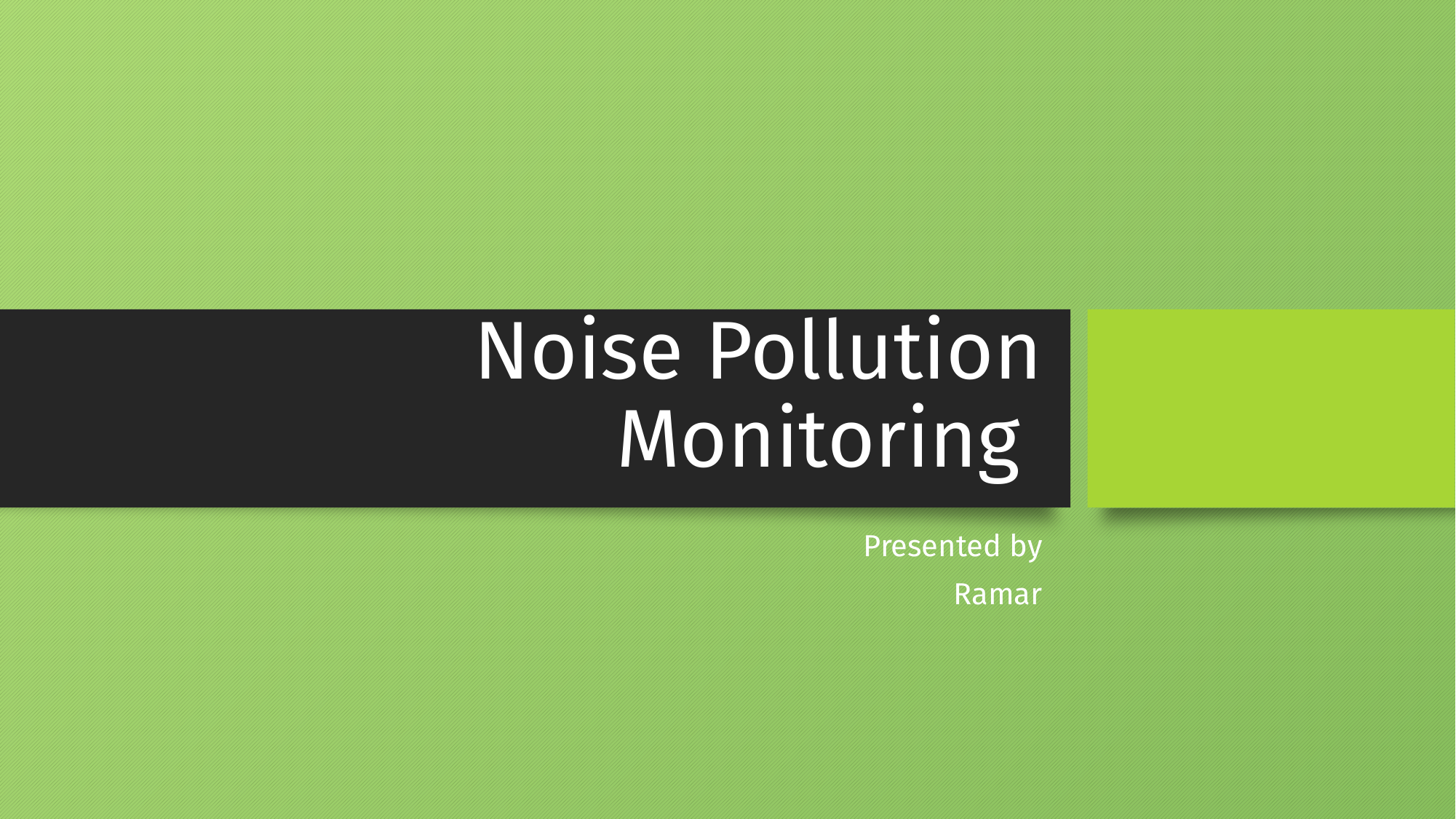

# Noise Pollution Monitoring
Presented by
Ramar